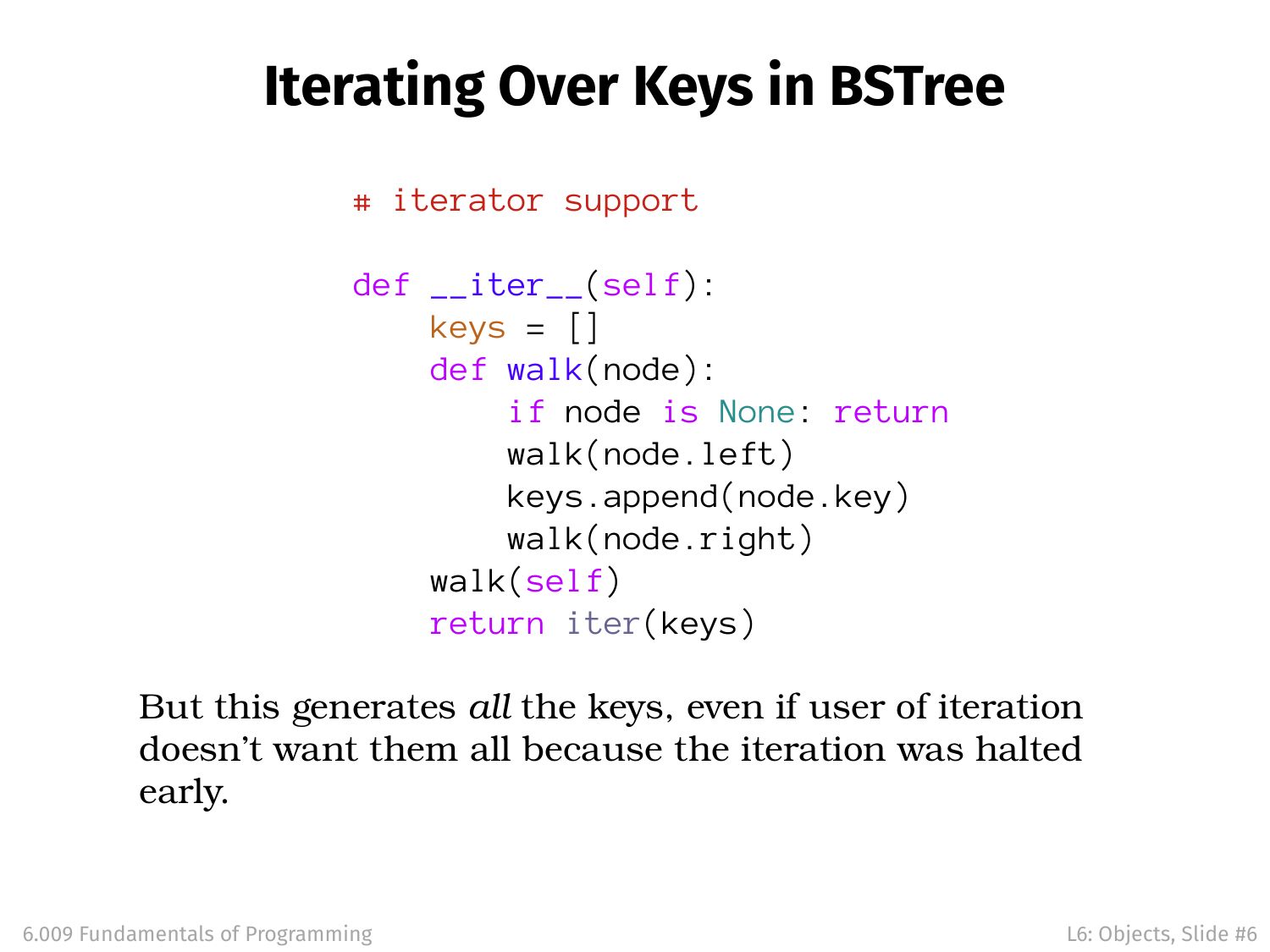

# Iterating Over Keys in BSTree
    # iterator support
    def __iter__(self):
        keys = []
        def walk(node):
            if node is None: return
            walk(node.left)
            keys.append(node.key)
            walk(node.right)
        walk(self)
        return iter(keys)
But this generates all the keys, even if user of iteration doesn’t want them all because the iteration was halted early.